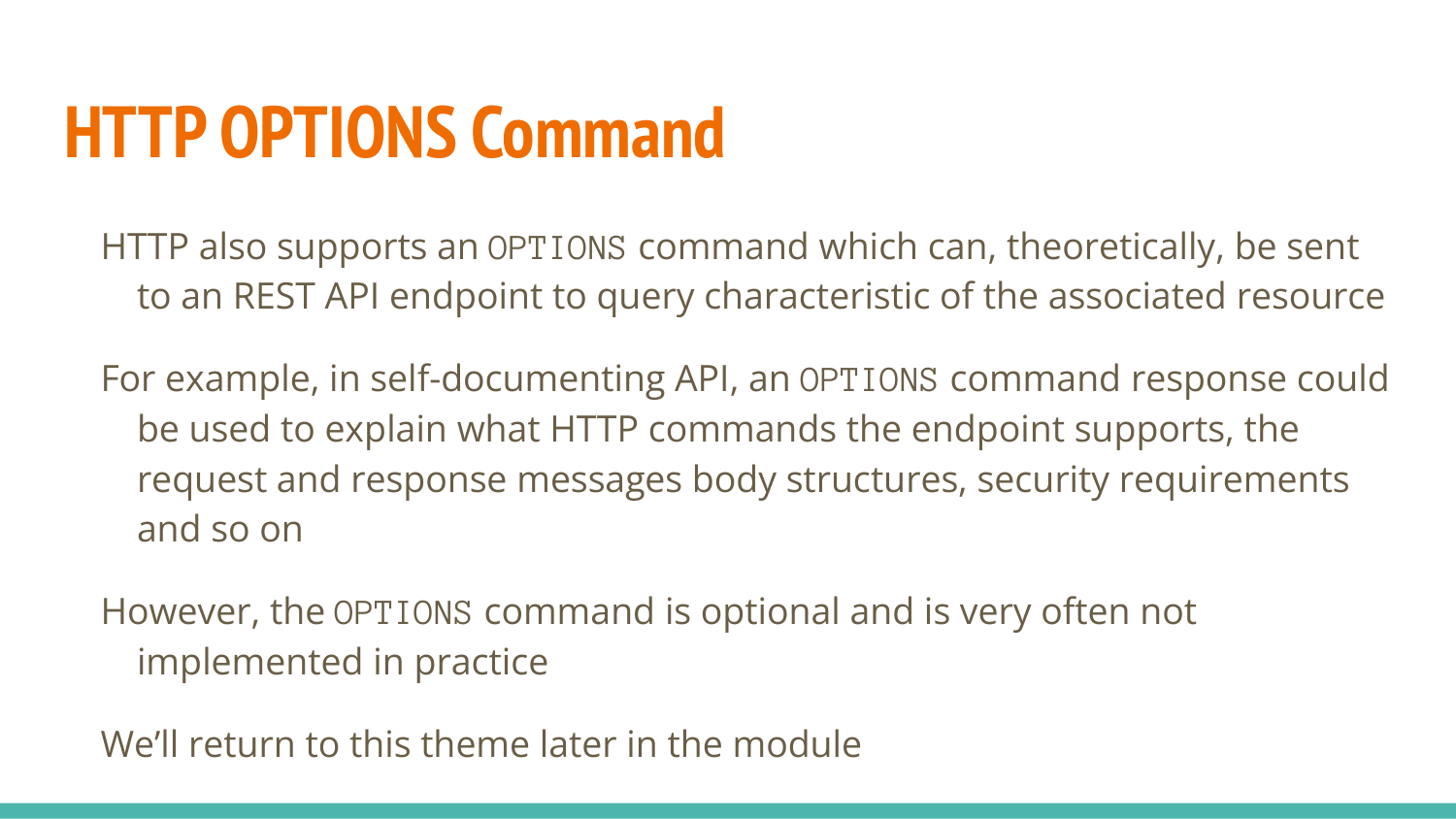

# HTTP OPTIONS Command
HTTP also supports an OPTIONS command which can, theoretically, be sent to an REST API endpoint to query characteristic of the associated resource
For example, in self-documenting API, an OPTIONS command response could be used to explain what HTTP commands the endpoint supports, the request and response messages body structures, security requirements and so on
However, the OPTIONS command is optional and is very often not implemented in practice
We’ll return to this theme later in the module